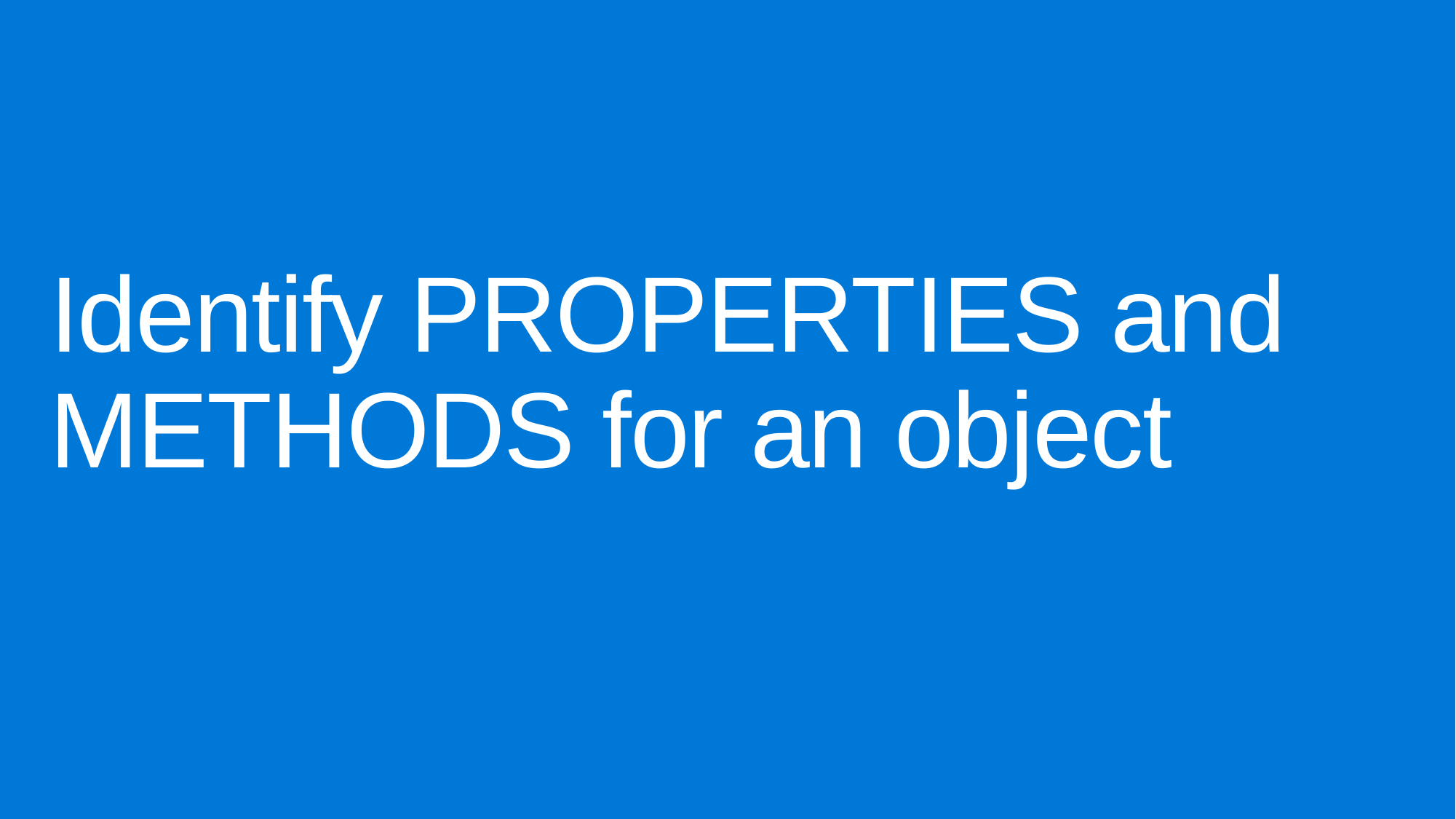

# Identify PROPERTIES and METHODS for an object